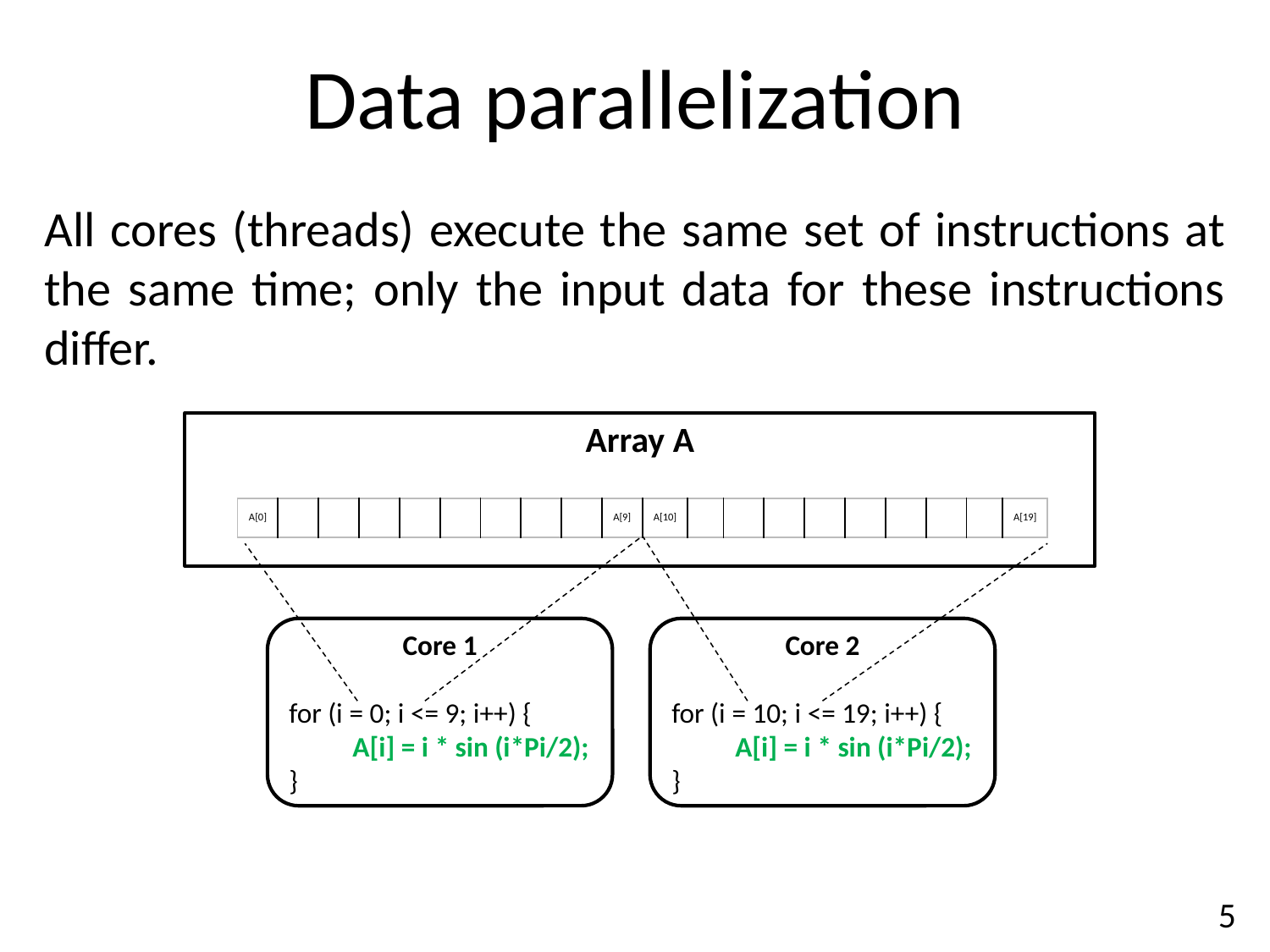

# Data parallelization
All cores (threads) execute the same set of instructions at the same time; only the input data for these instructions differ.
Array A

| A[0] |  |  |  |  |  |  |  |  | A[9] | A[10] |  |  |  |  |  |  |  |  | A[19] |
| --- | --- | --- | --- | --- | --- | --- | --- | --- | --- | --- | --- | --- | --- | --- | --- | --- | --- | --- | --- |
Core 1

for (i = 0; i <= 9; i++) {
A[i] = i * sin (i*Pi/2);
}
Core 2

for (i = 10; i <= 19; i++) {
A[i] = i * sin (i*Pi/2);
}
5